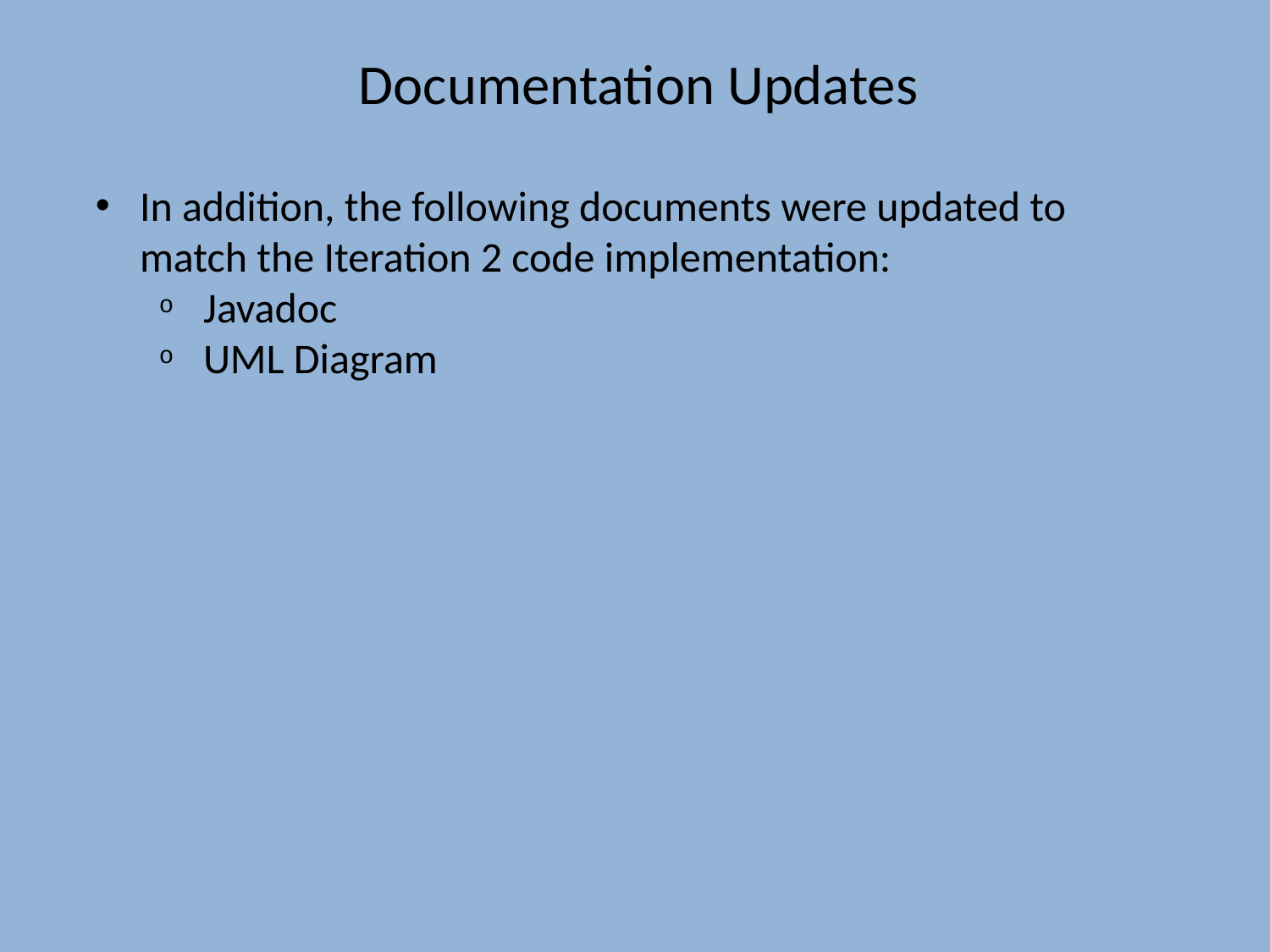

Documentation Updates
In addition, the following documents were updated to match the Iteration 2 code implementation:
Javadoc
UML Diagram